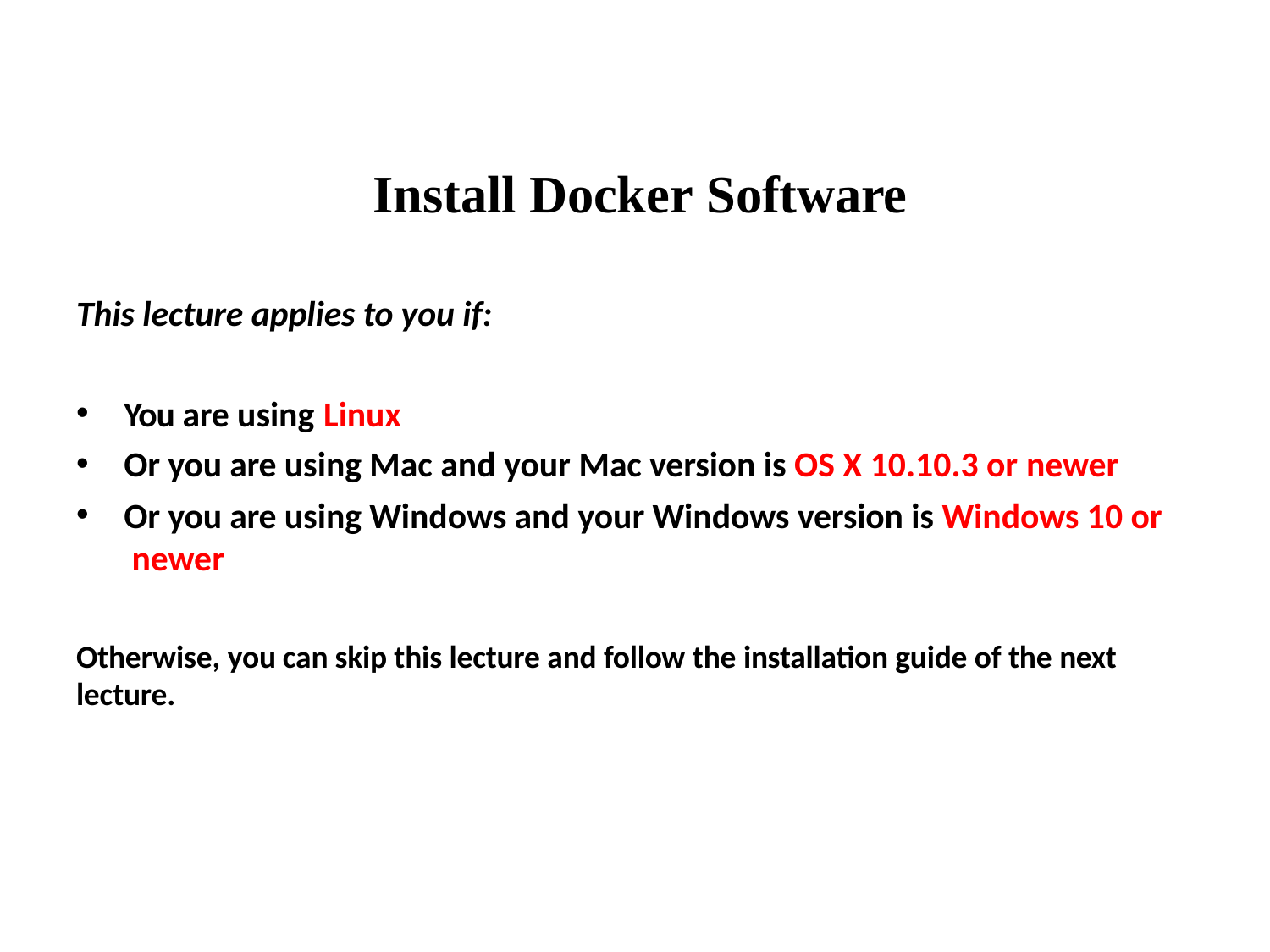

# Install Docker Software
This lecture applies to you if:

You are using Linux
Or you are using Mac and your Mac version is OS X 10.10.3 or newer
Or you are using Windows and your Windows version is Windows 10 or  newer

Otherwise, you can skip this lecture and follow the installation guide of the next  lecture.